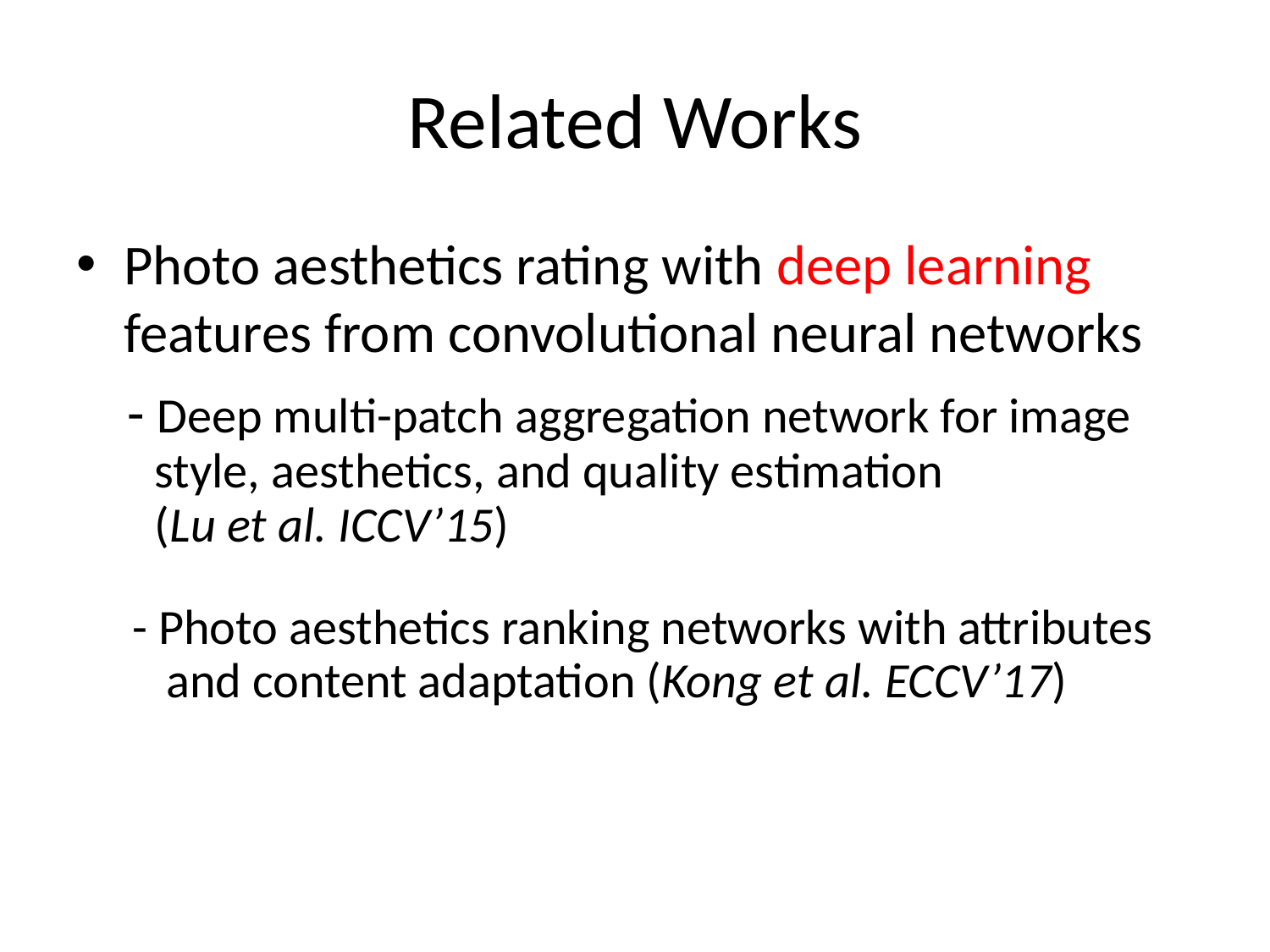

# Related Works
Photo aesthetics rating with deep learning  features from convolutional neural networks

    - Deep multi-patch aggregation network for image
       style, aesthetics, and quality estimation
       (Lu et al. ICCV’15)

     - Photo aesthetics ranking networks with attributes
        and content adaptation (Kong et al. ECCV’17)